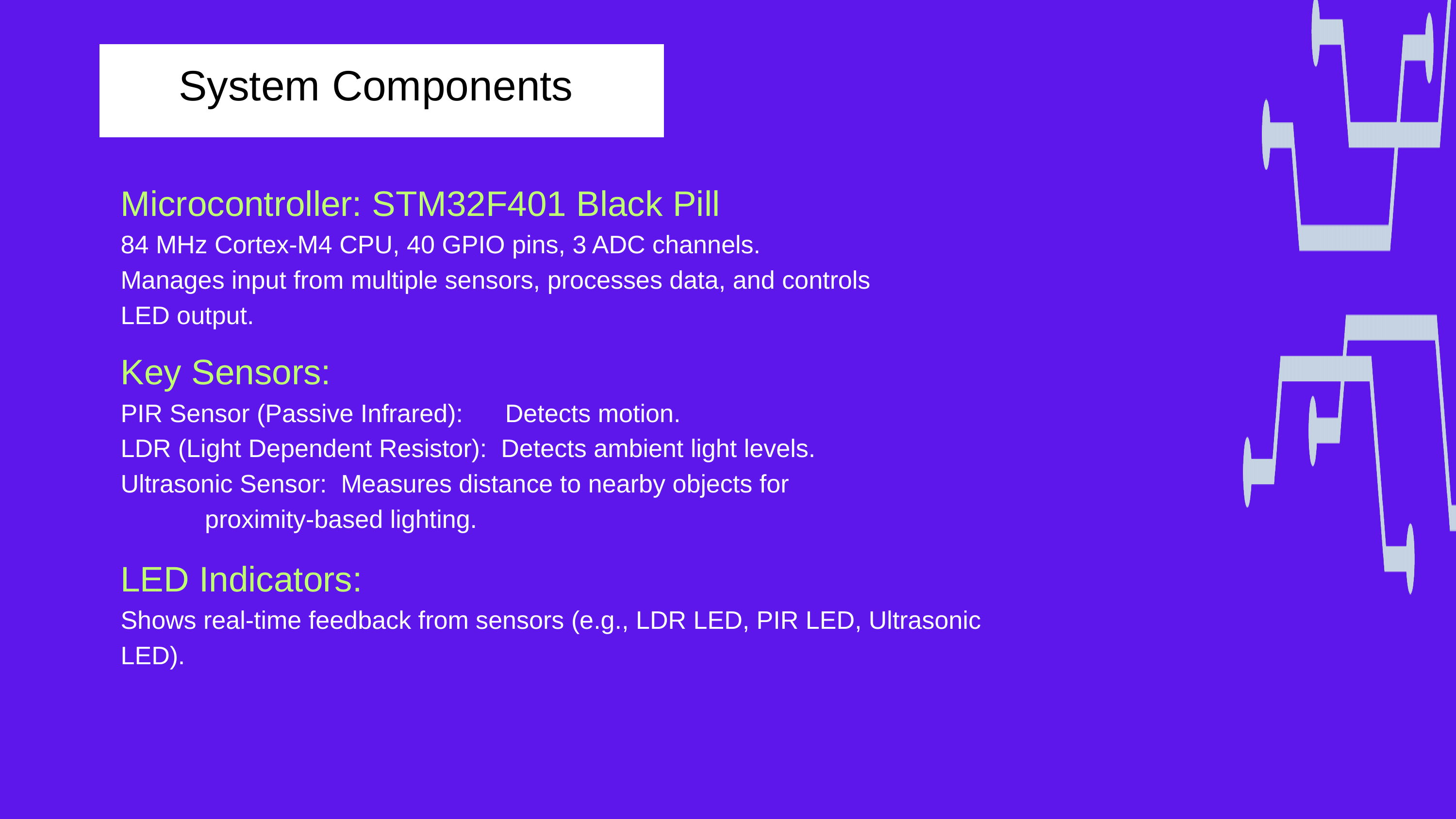

System Components

System Components
Microcontroller: STM32F401 Black Pill
84 MHz Cortex-M4 CPU, 40 GPIO pins, 3 ADC channels.
Manages input from multiple sensors, processes data, and controls LED output.

Key Sensors:
PIR Sensor (Passive Infrared):      Detects motion.
LDR (Light Dependent Resistor):  Detects ambient light levels.
Ultrasonic Sensor:  Measures distance to nearby objects for                                         proximity-based lighting.
LED Indicators:
Shows real-time feedback from sensors (e.g., LDR LED, PIR LED, Ultrasonic LED).